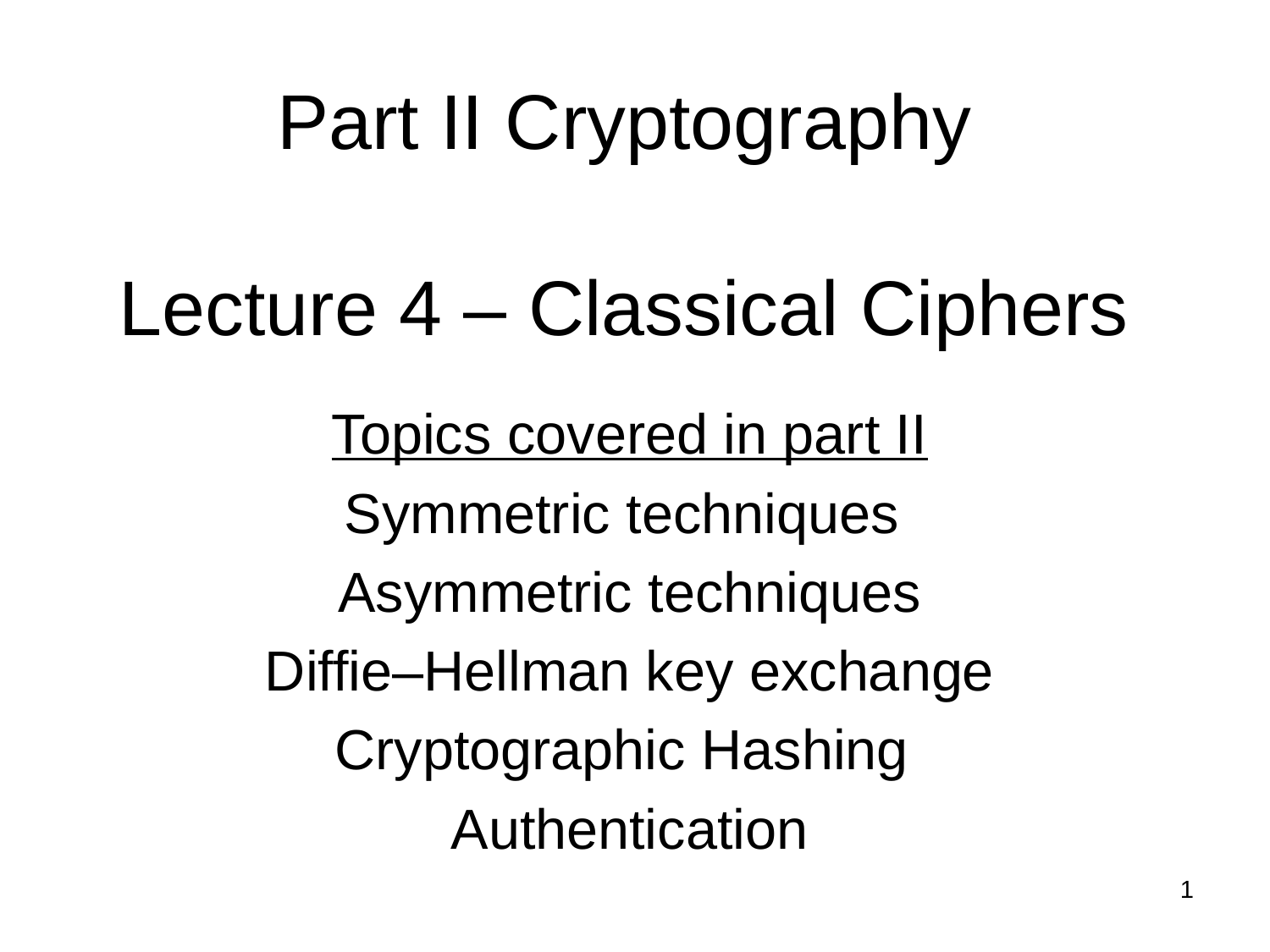

# Part II Cryptography Lecture 4 – Classical Ciphers
Topics covered in part II
Symmetric techniques
Asymmetric techniques
Diffie–Hellman key exchange
Cryptographic Hashing
Authentication
1